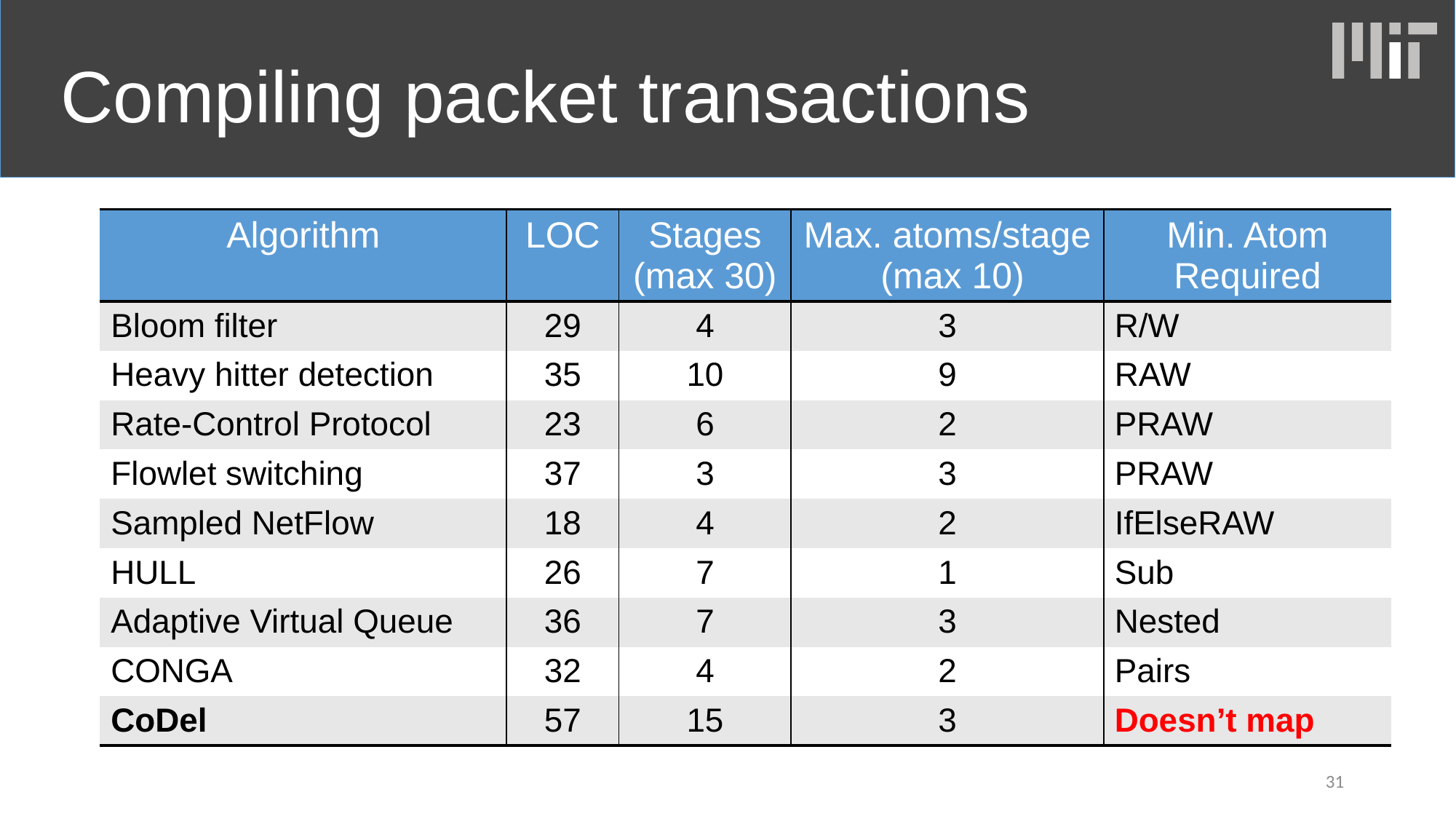

# Compiling packet transactions
| Algorithm | LOC | Stages (max 30) | Max. atoms/stage (max 10) | Min. Atom Required |
| --- | --- | --- | --- | --- |
| Bloom filter | 29 | 4 | 3 | R/W |
| Heavy hitter detection | 35 | 10 | 9 | RAW |
| Rate-Control Protocol | 23 | 6 | 2 | PRAW |
| Flowlet switching | 37 | 3 | 3 | PRAW |
| Sampled NetFlow | 18 | 4 | 2 | IfElseRAW |
| HULL | 26 | 7 | 1 | Sub |
| Adaptive Virtual Queue | 36 | 7 | 3 | Nested |
| CONGA | 32 | 4 | 2 | Pairs |
| CoDel | 57 | 15 | 3 | Doesn’t map |
31